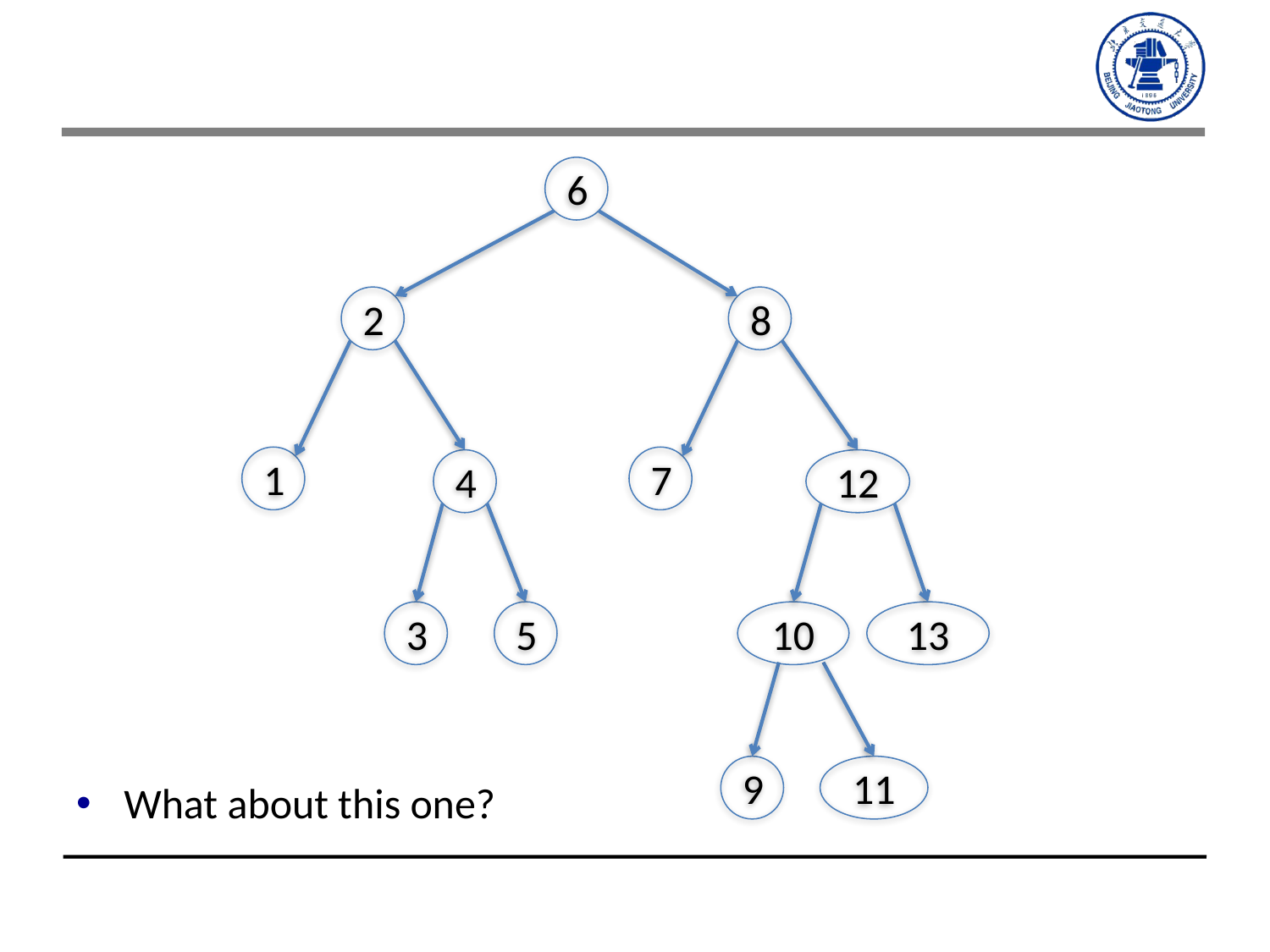

6
2
8
1
7
4
12
3
5
10
13
9
11
What about this one?